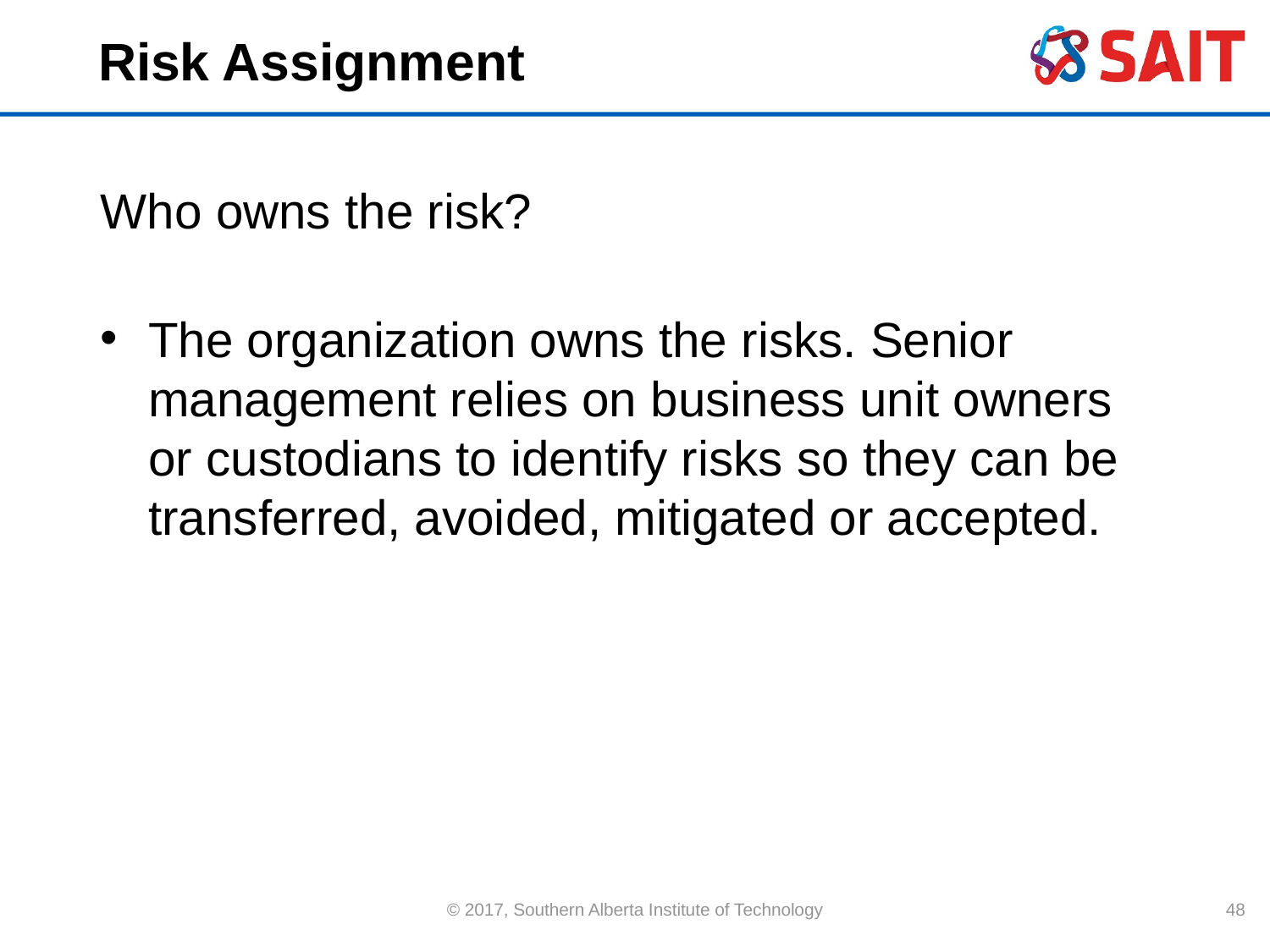

# Risk Assignment
Who owns the risk?
The organization owns the risks. Senior management relies on business unit owners or custodians to identify risks so they can be transferred, avoided, mitigated or accepted.